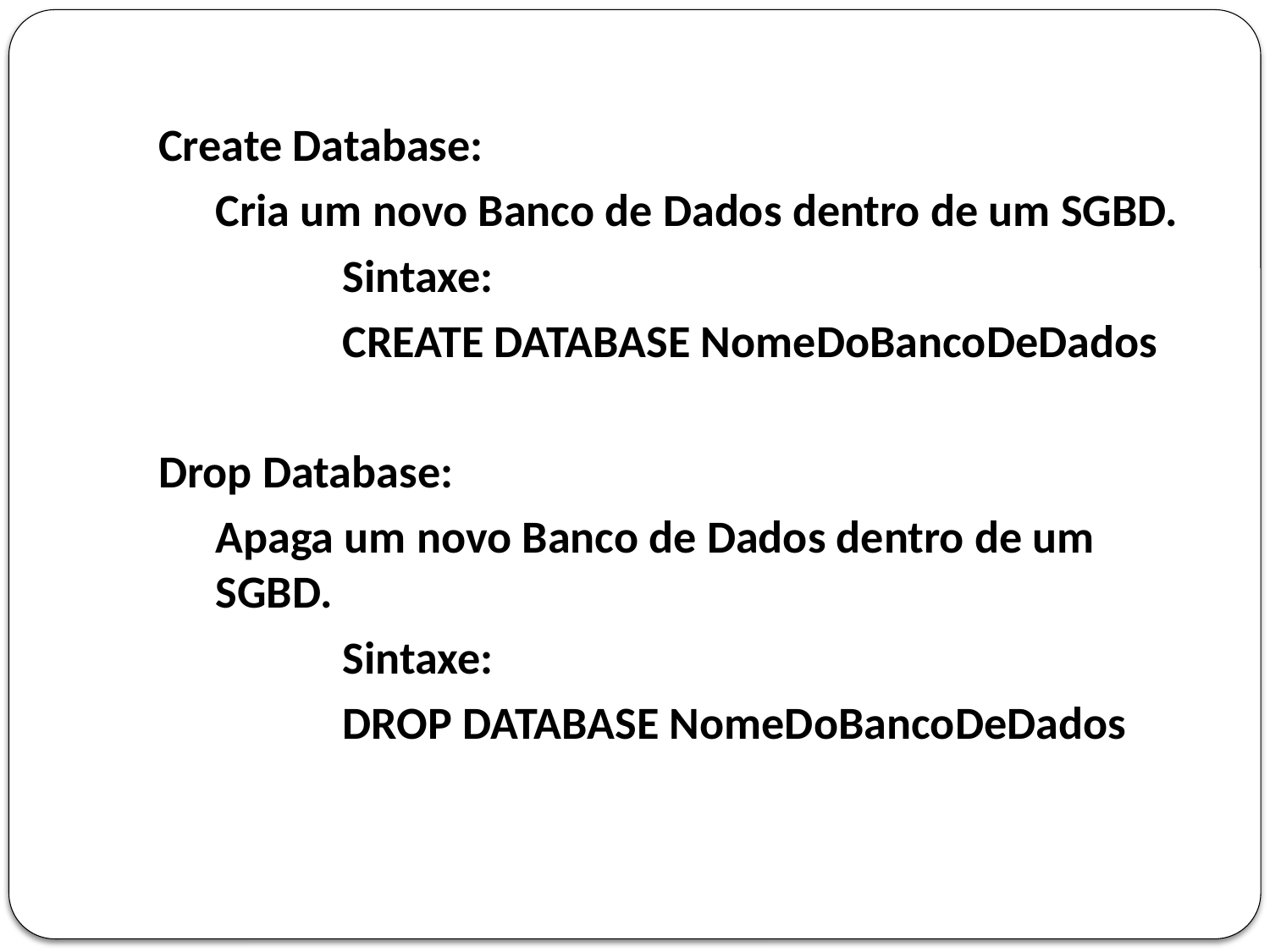

Create Database:
	Cria um novo Banco de Dados dentro de um SGBD.
		Sintaxe:
		CREATE DATABASE NomeDoBancoDeDados

Drop Database:
	Apaga um novo Banco de Dados dentro de um SGBD.
		Sintaxe:
		DROP DATABASE NomeDoBancoDeDados